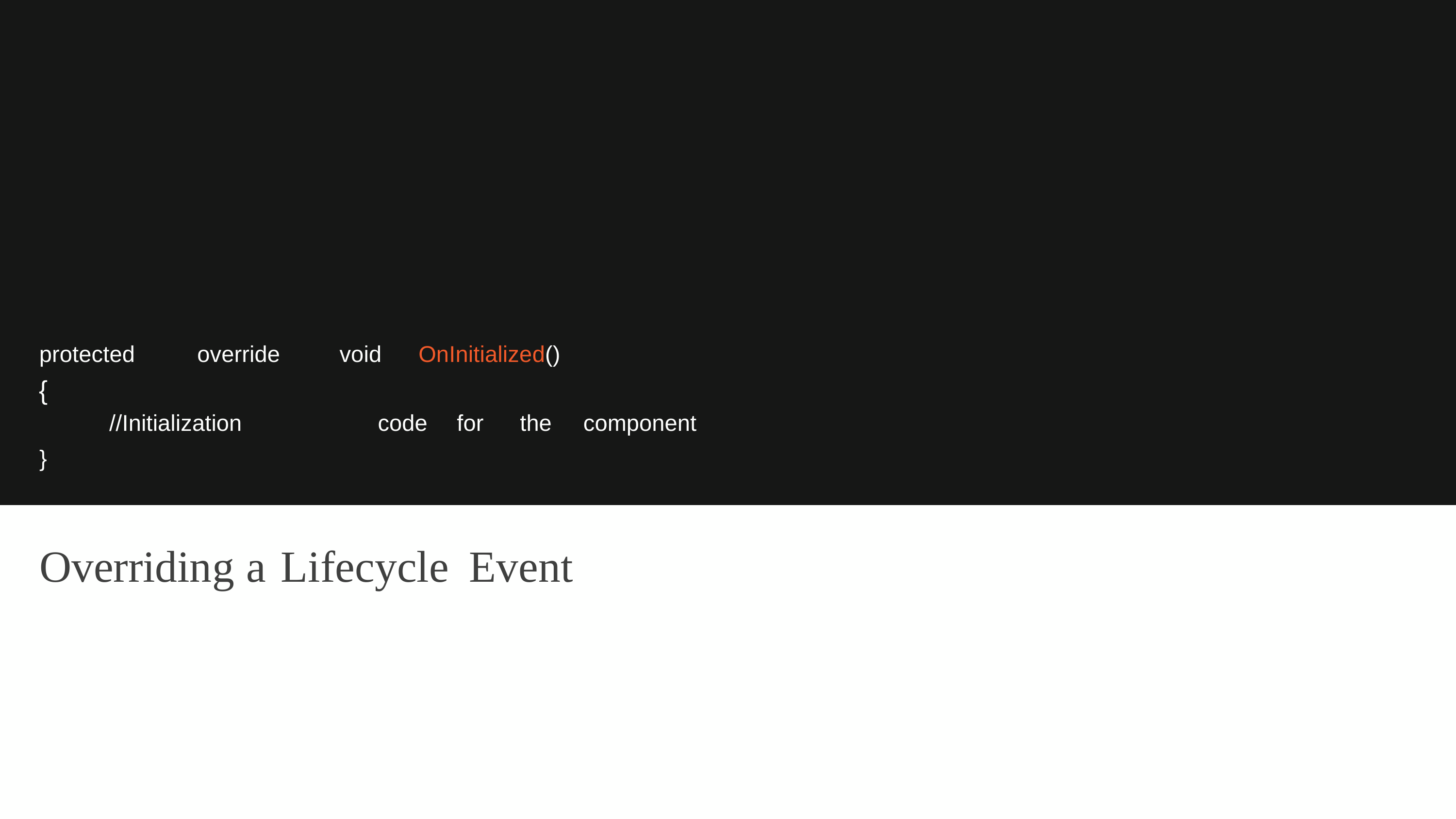

protected
{
override
void
OnInitialized()
//Initialization
code
for
the
component
}

Overriding a Lifecycle Event